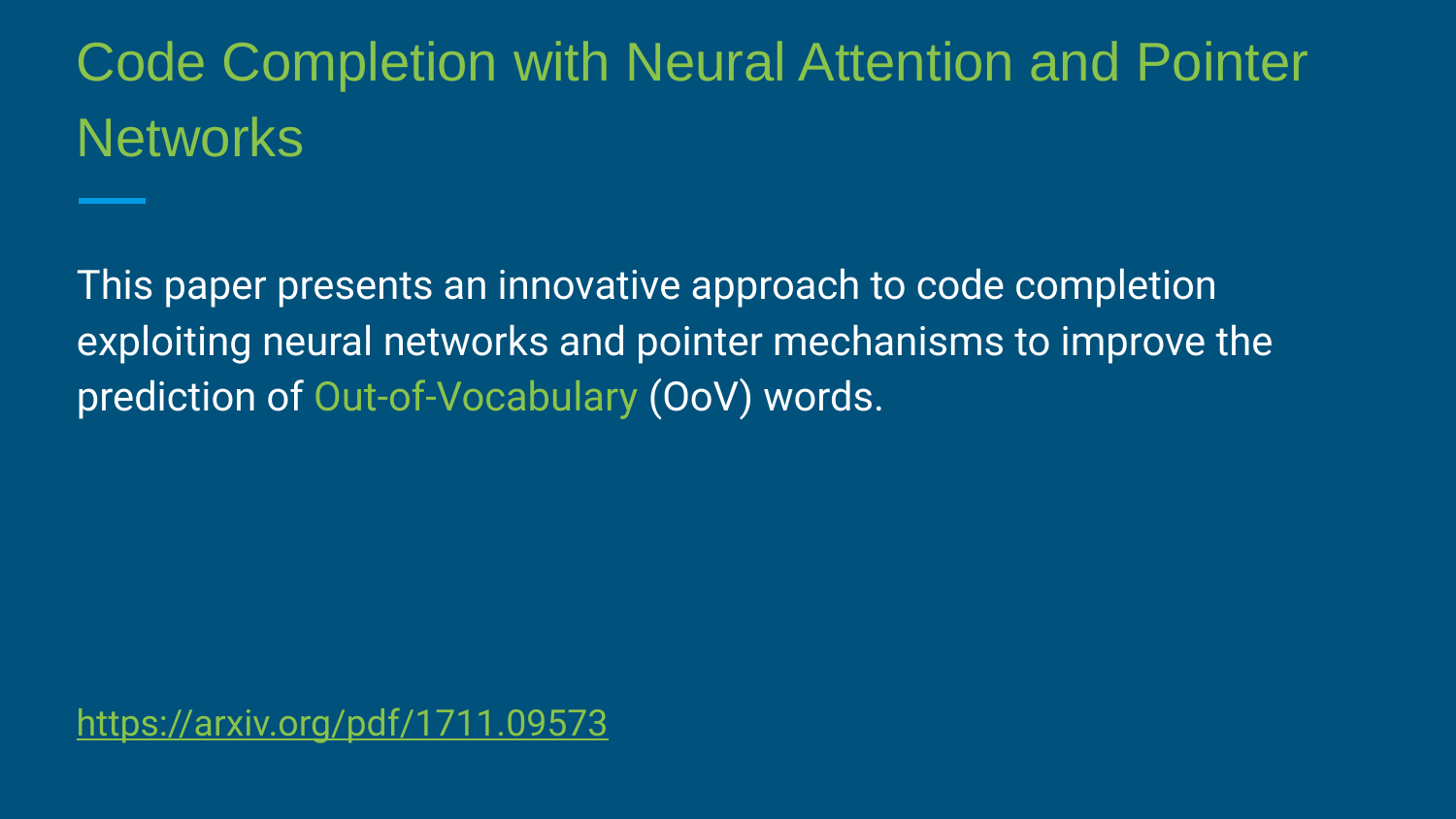

# Code Completion with Neural Attention and Pointer Networks
This paper presents an innovative approach to code completion exploiting neural networks and pointer mechanisms to improve the prediction of Out-of-Vocabulary (OoV) words.
https://arxiv.org/pdf/1711.09573